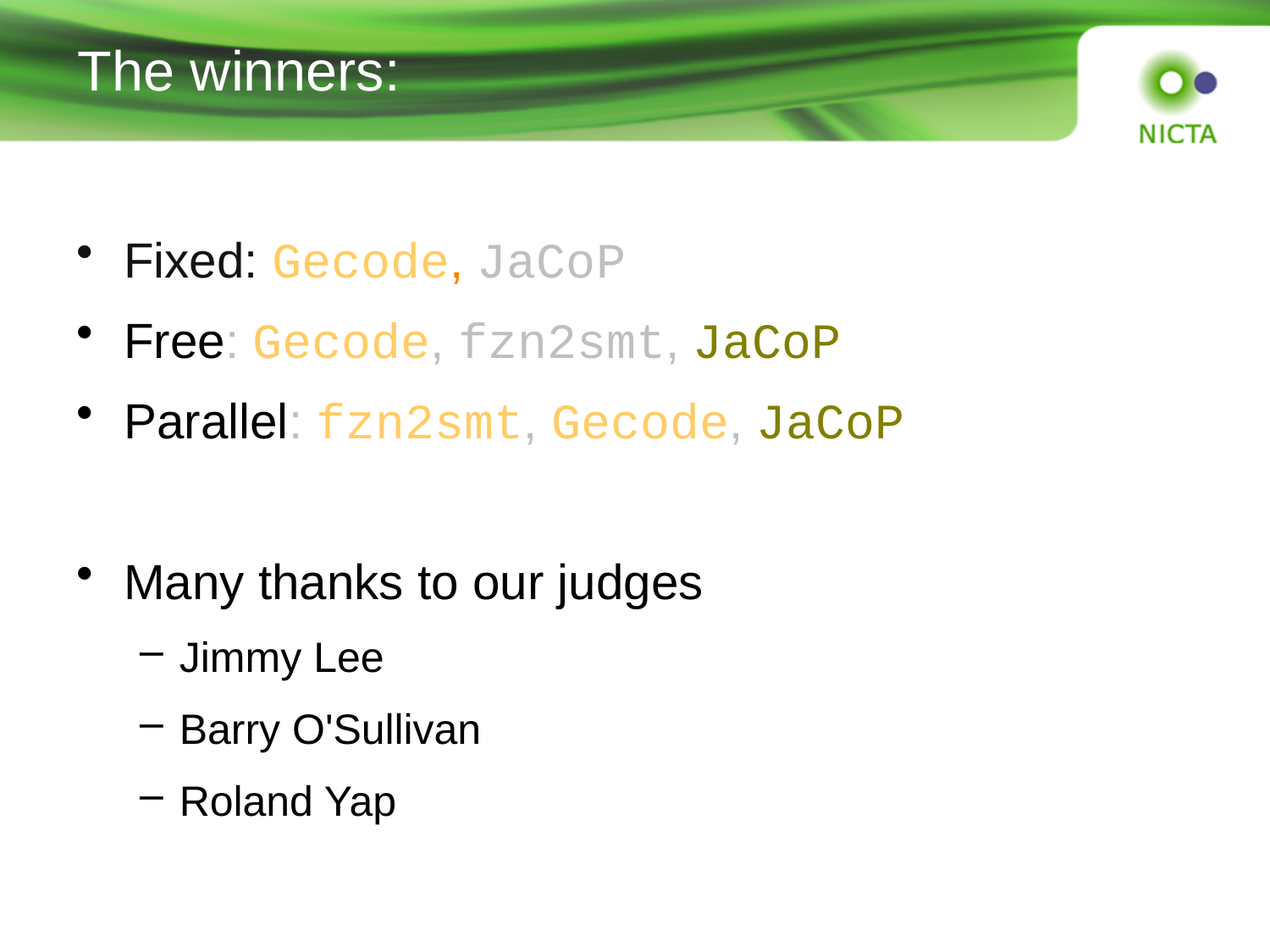

# The winners:
Fixed: Gecode, JaCoP
Free: Gecode, fzn2smt, JaCoP
Parallel: fzn2smt, Gecode, JaCoP

Many thanks to our judges
Jimmy Lee
Barry O'Sullivan
Roland Yap